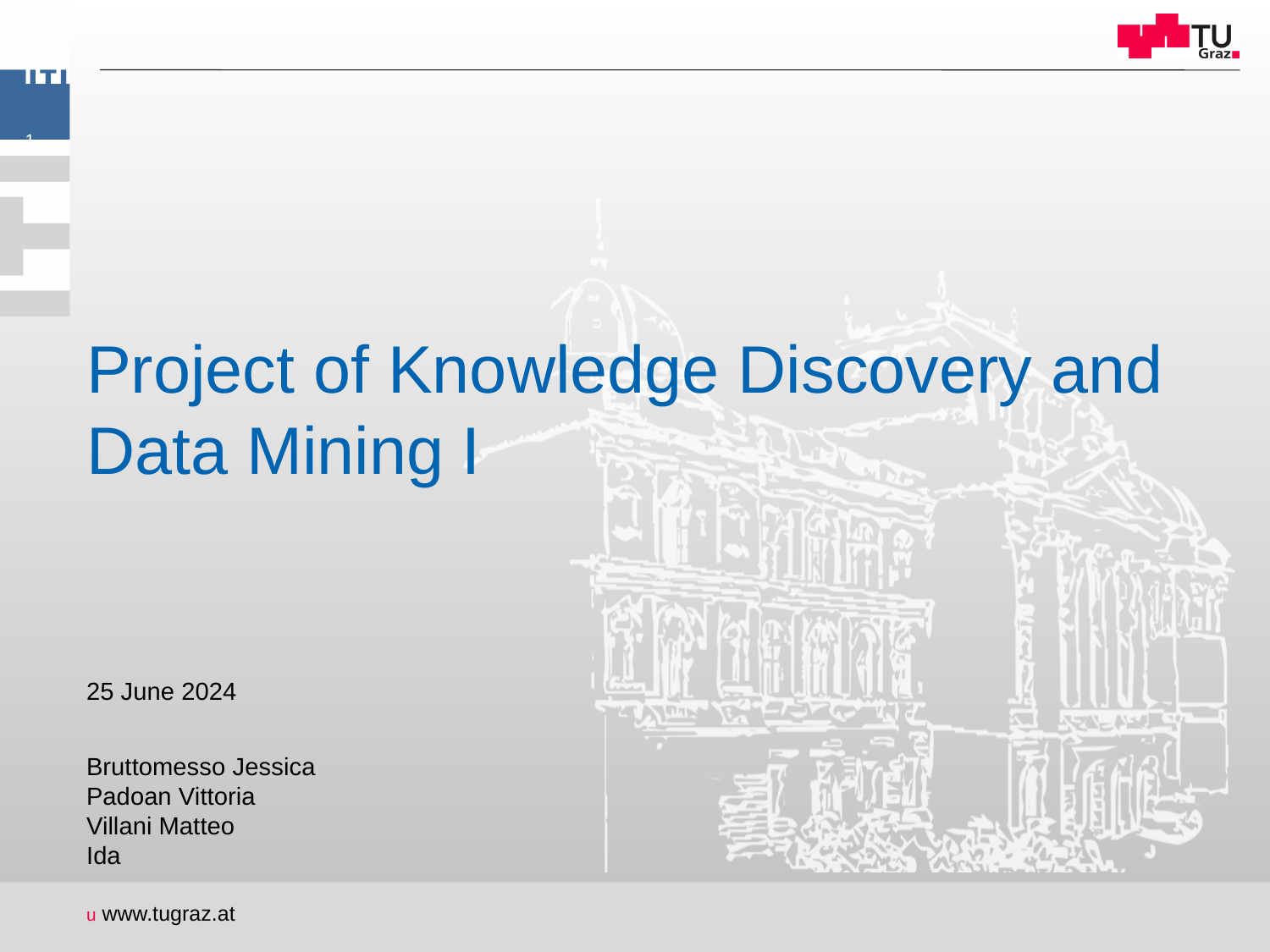

1
# Project of Knowledge Discovery and Data Mining I

25 June 2024
Bruttomesso Jessica
Padoan Vittoria
Villani Matteo
Ida